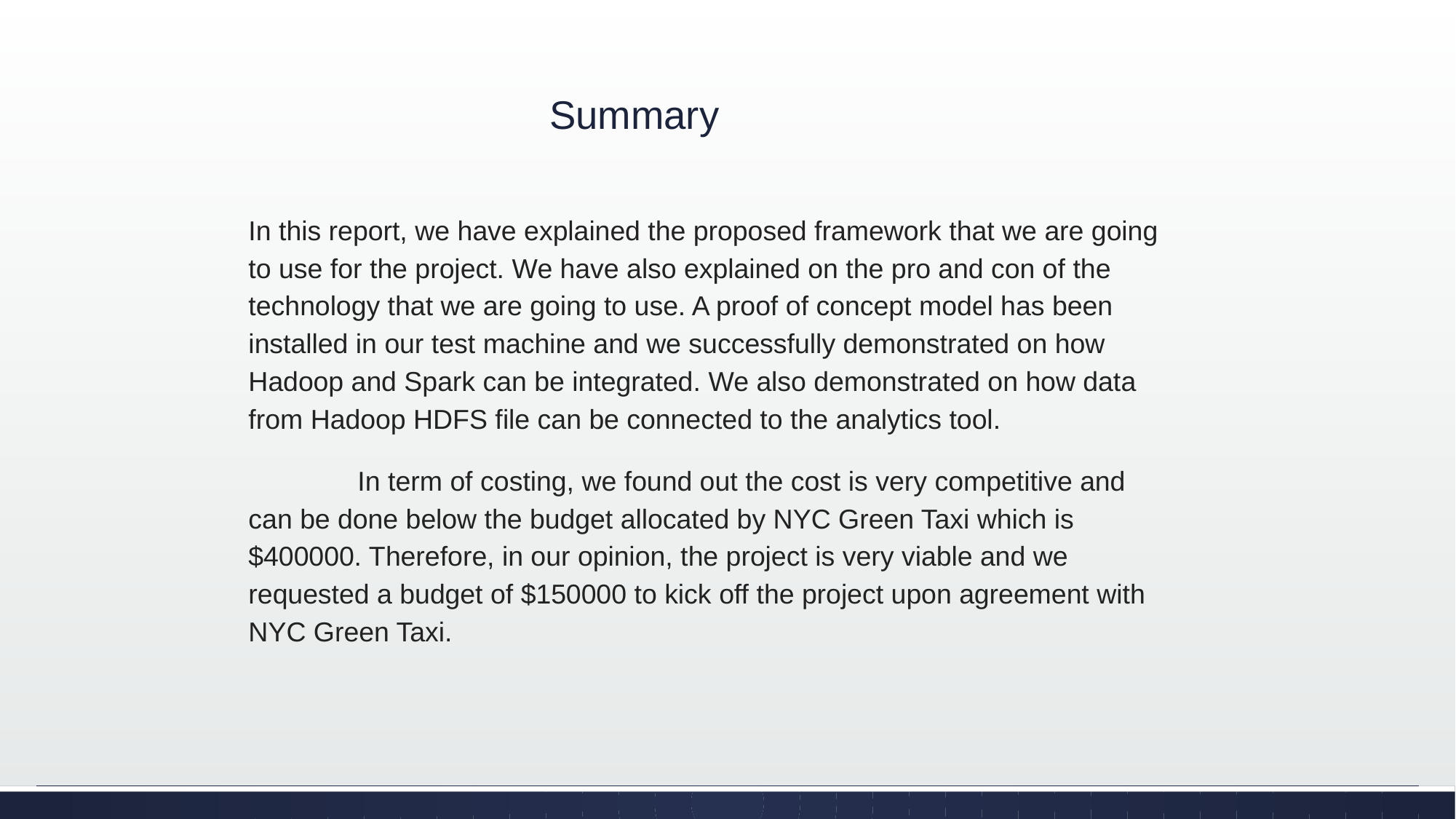

# Summary
In this report, we have explained the proposed framework that we are going to use for the project. We have also explained on the pro and con of the technology that we are going to use. A proof of concept model has been installed in our test machine and we successfully demonstrated on how Hadoop and Spark can be integrated. We also demonstrated on how data from Hadoop HDFS file can be connected to the analytics tool.
	In term of costing, we found out the cost is very competitive and can be done below the budget allocated by NYC Green Taxi which is $400000. Therefore, in our opinion, the project is very viable and we requested a budget of $150000 to kick off the project upon agreement with NYC Green Taxi.